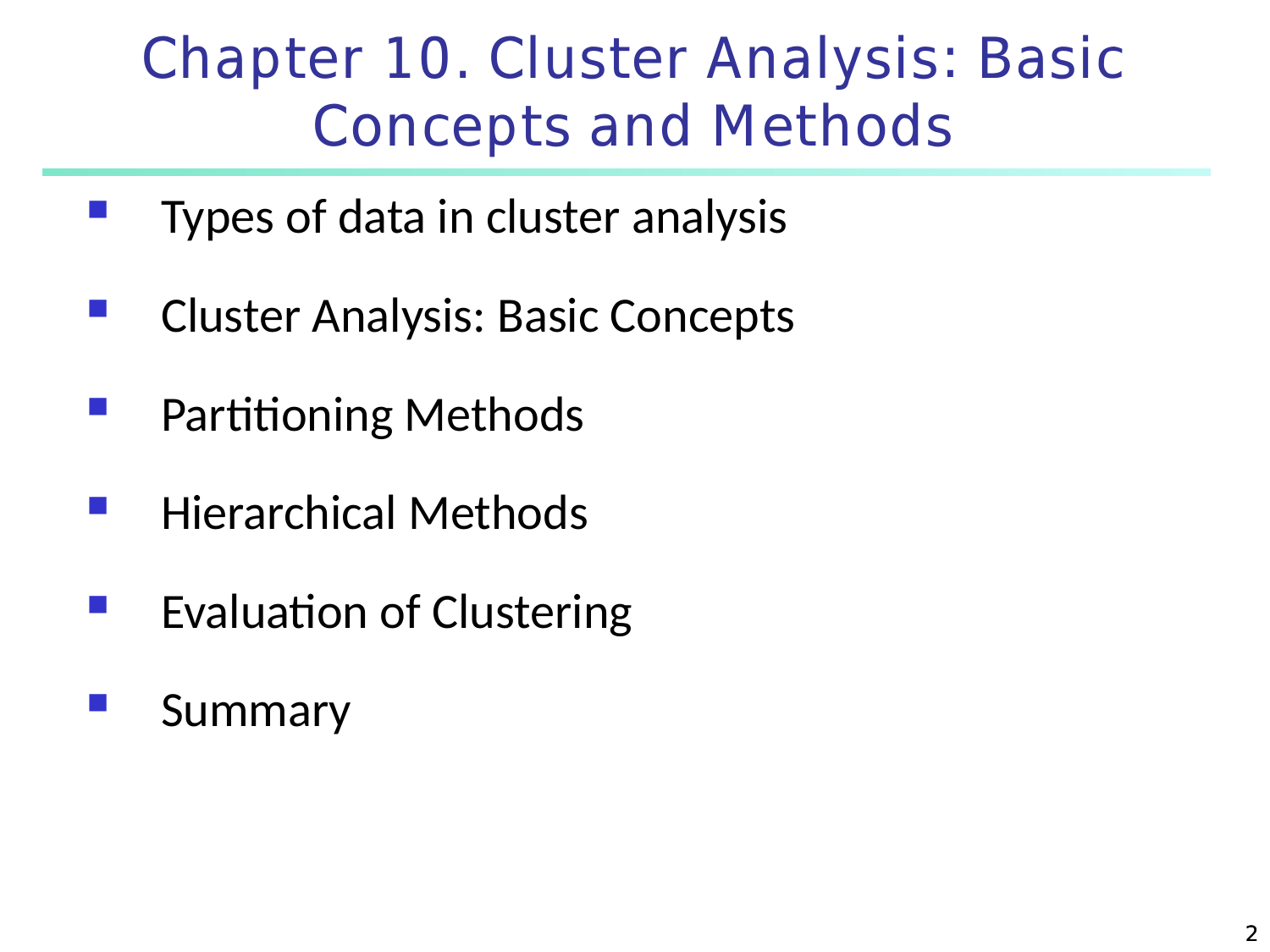

Chapter 10. Cluster Analysis: Basic Concepts and Methods
Types of data in cluster analysis
Cluster Analysis: Basic Concepts
Partitioning Methods
Hierarchical Methods
Evaluation of Clustering
Summary
2
2